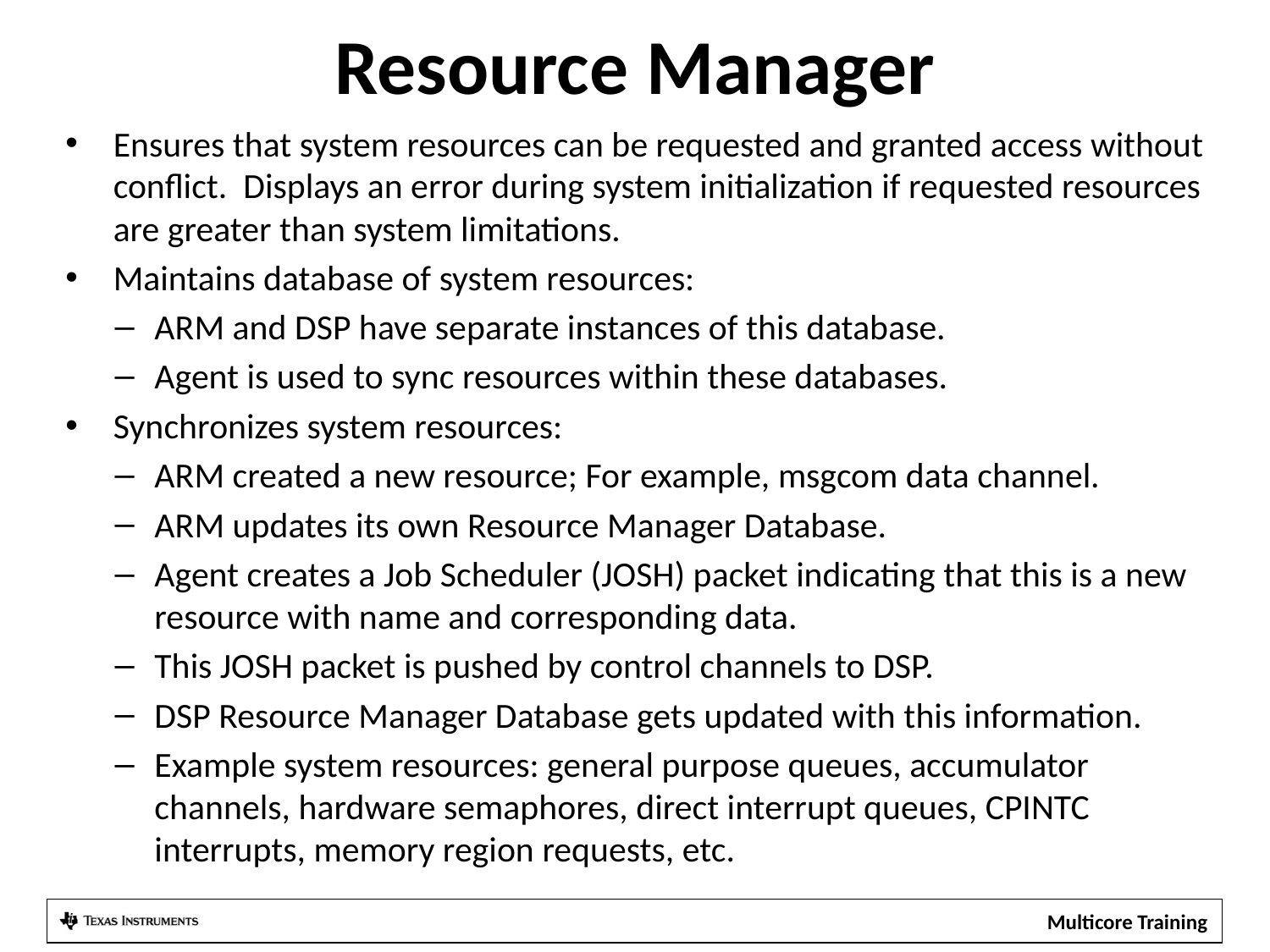

# Resource Manager
Ensures that system resources can be requested and granted access without conflict.  Displays an error during system initialization if requested resources are greater than system limitations.
Maintains database of system resources:
ARM and DSP have separate instances of this database.
Agent is used to sync resources within these databases.
Synchronizes system resources:
ARM created a new resource; For example, msgcom data channel.
ARM updates its own Resource Manager Database.
Agent creates a Job Scheduler (JOSH) packet indicating that this is a new resource with name and corresponding data.
This JOSH packet is pushed by control channels to DSP.
DSP Resource Manager Database gets updated with this information.
Example system resources: general purpose queues, accumulator channels, hardware semaphores, direct interrupt queues, CPINTC interrupts, memory region requests, etc.